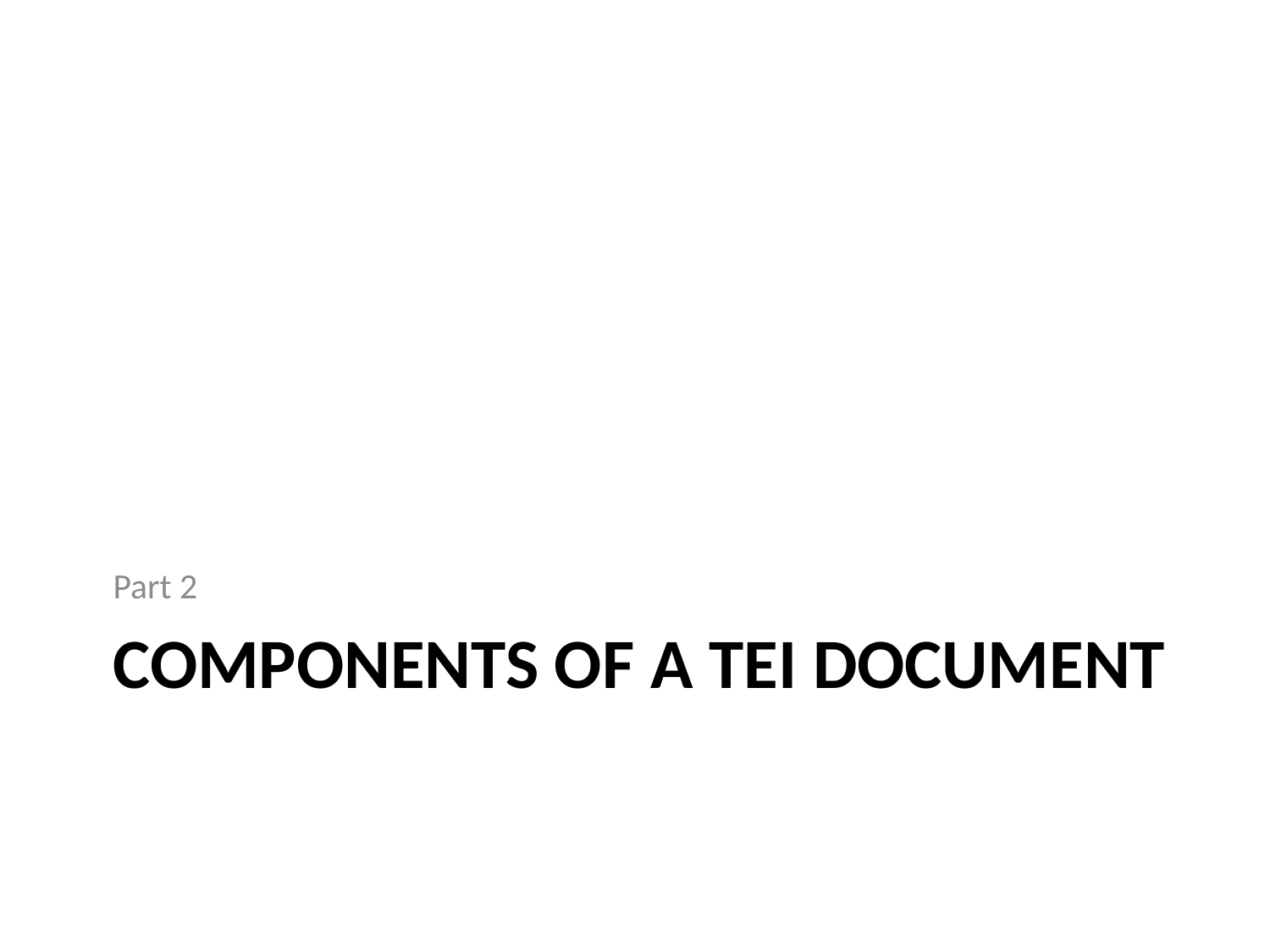

Part 2
# Components of a TEI document